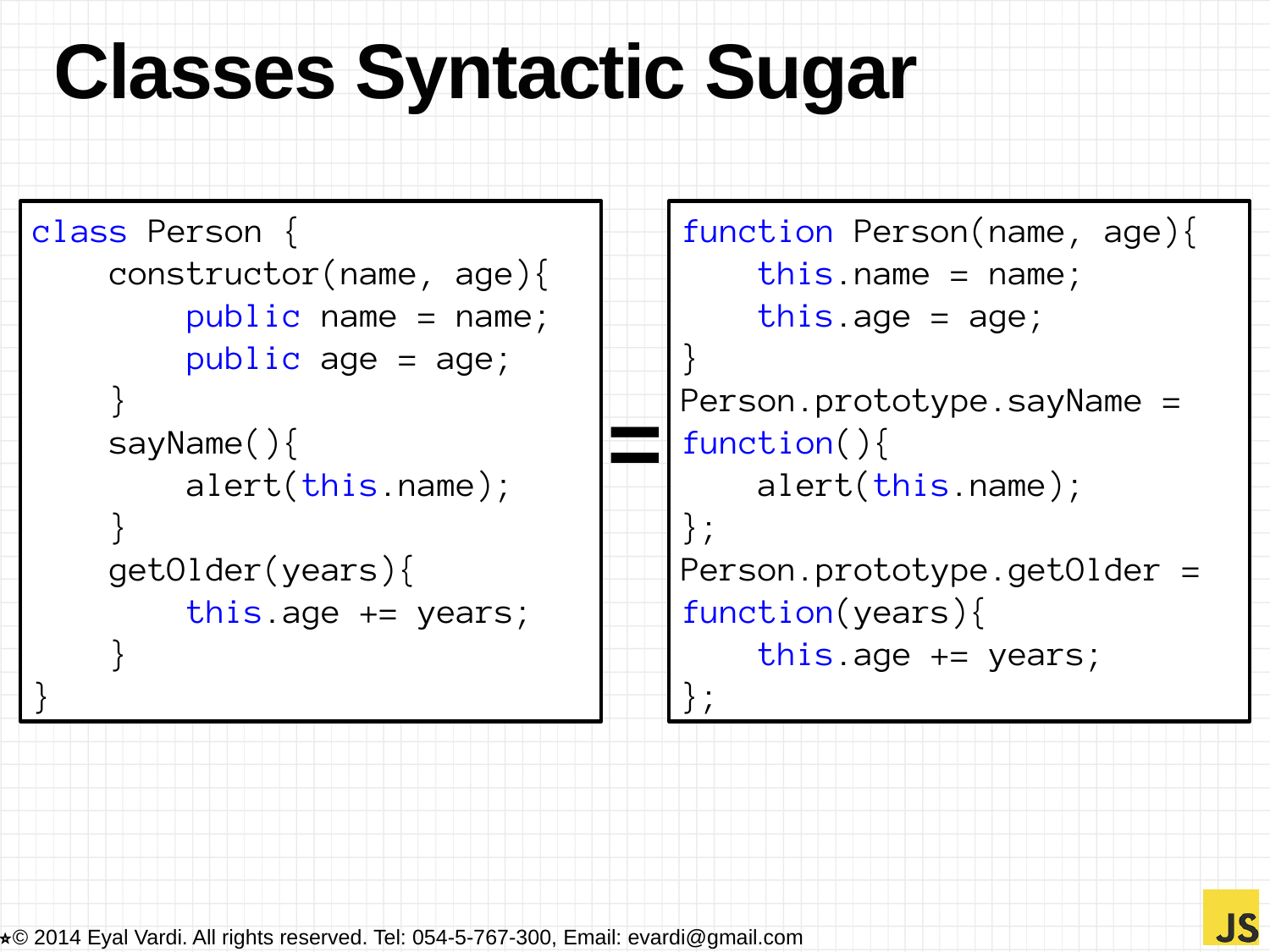

# Classes Syntactic Sugar
class Person {
    constructor(name, age){
        public name = name;
        public age = age;
    }
    sayName(){
        alert(this.name);
    }
    getOlder(years){
        this.age += years;
    }
}
function Person(name, age){
    this.name = name;
    this.age = age;
}
Person.prototype.sayName = function(){
    alert(this.name);
};
Person.prototype.getOlder = function(years){
    this.age += years;
};
=